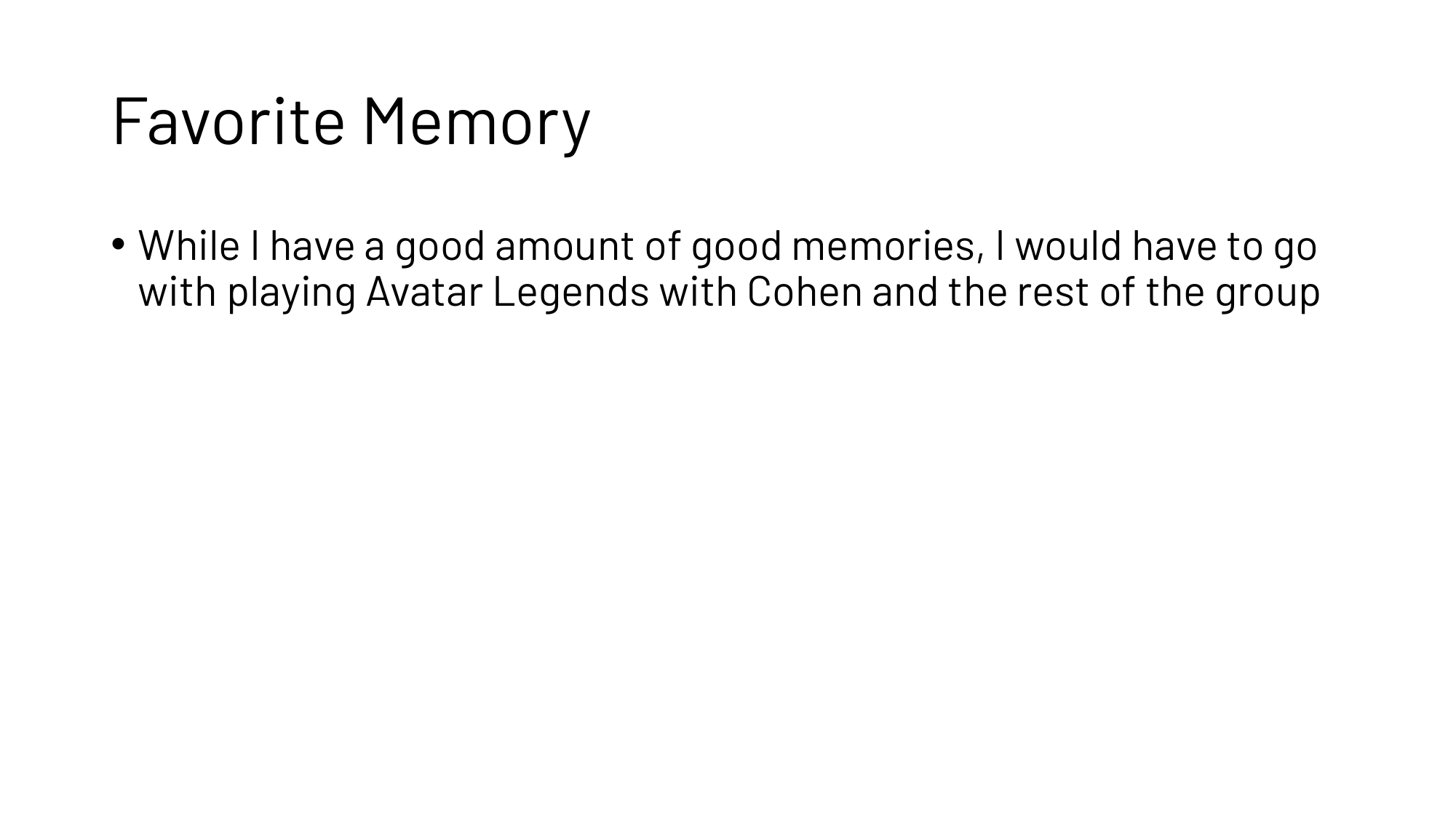

# Favorite Memory
While I have a good amount of good memories, I would have to go with playing Avatar Legends with Cohen and the rest of the group